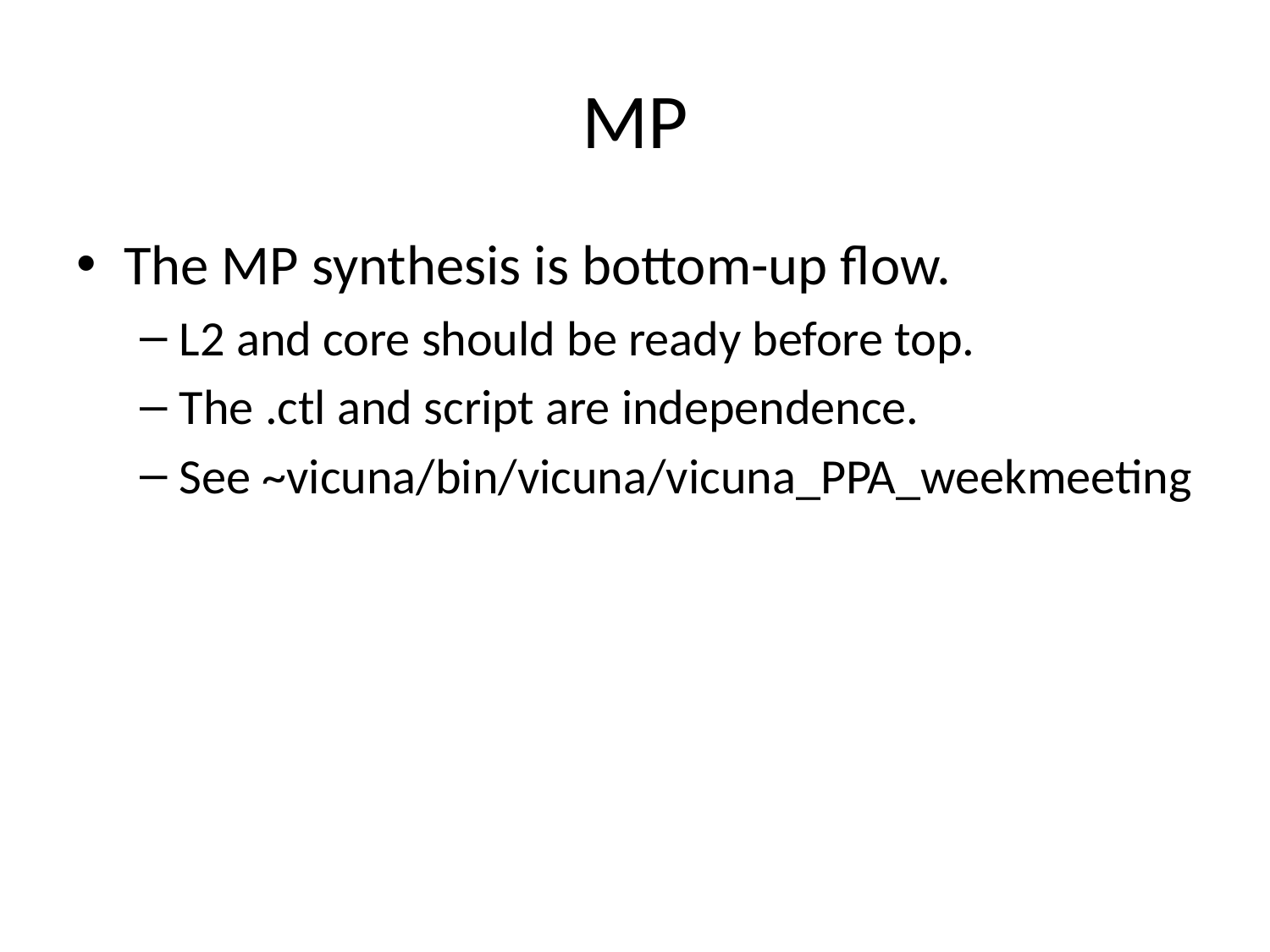

# MP
The MP synthesis is bottom-up flow.
L2 and core should be ready before top.
The .ctl and script are independence.
See ~vicuna/bin/vicuna/vicuna_PPA_weekmeeting